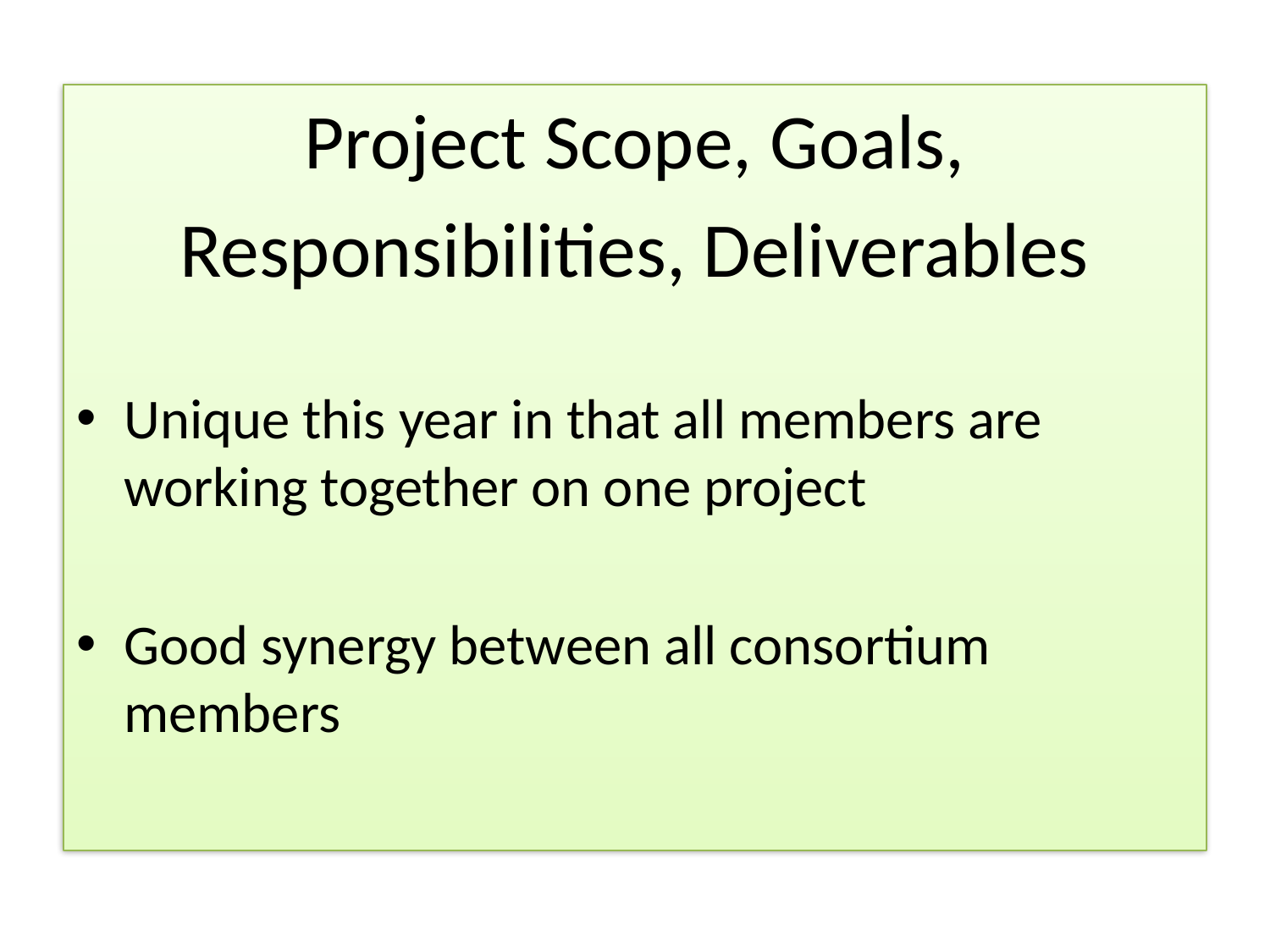

Project Scope, Goals,
Responsibilities, Deliverables

Unique this year in that all members are working together on one project

Good synergy between all consortium members